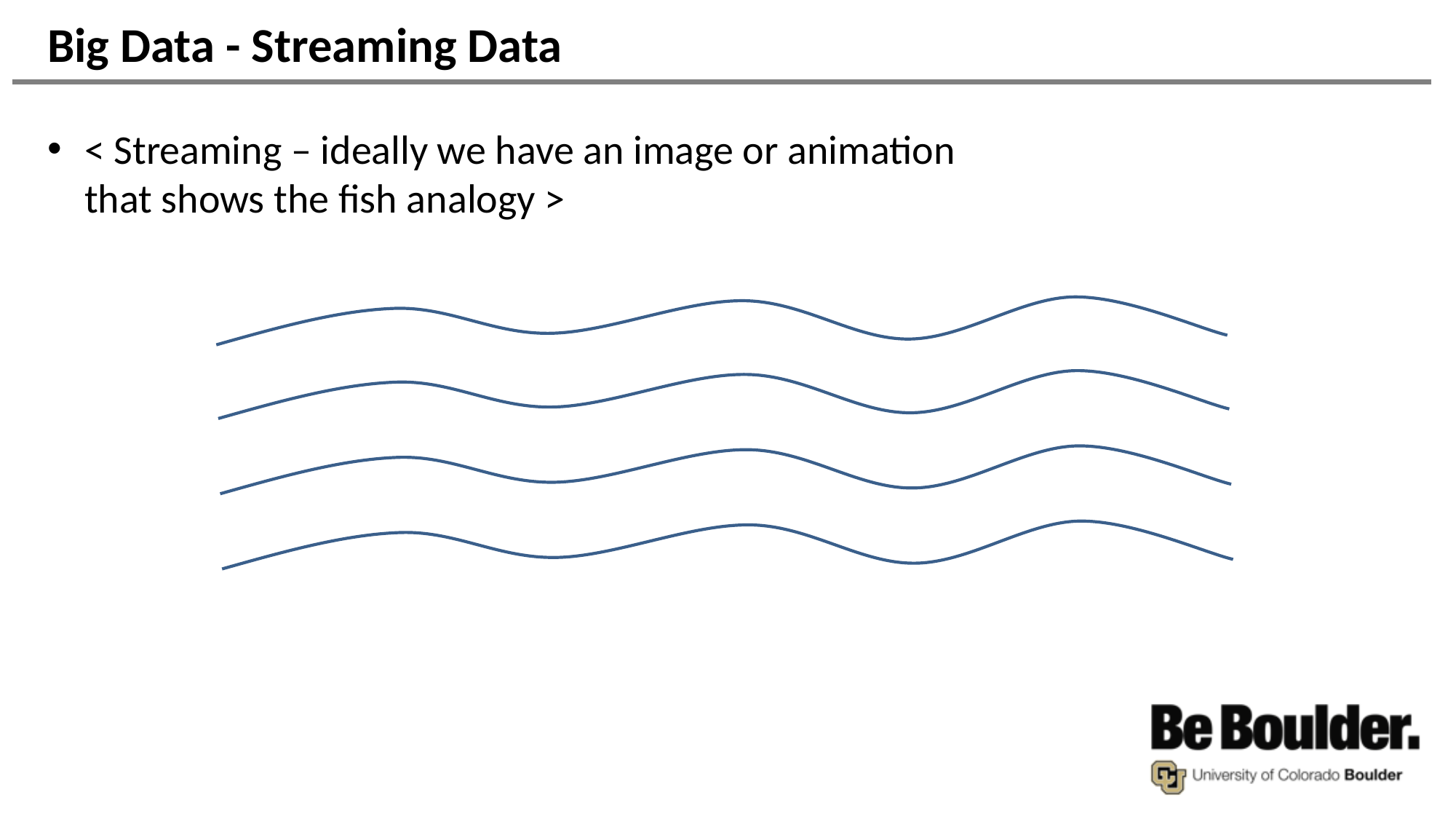

# Big Data - Streaming Data
< Streaming – ideally we have an image or animation that shows the fish analogy >